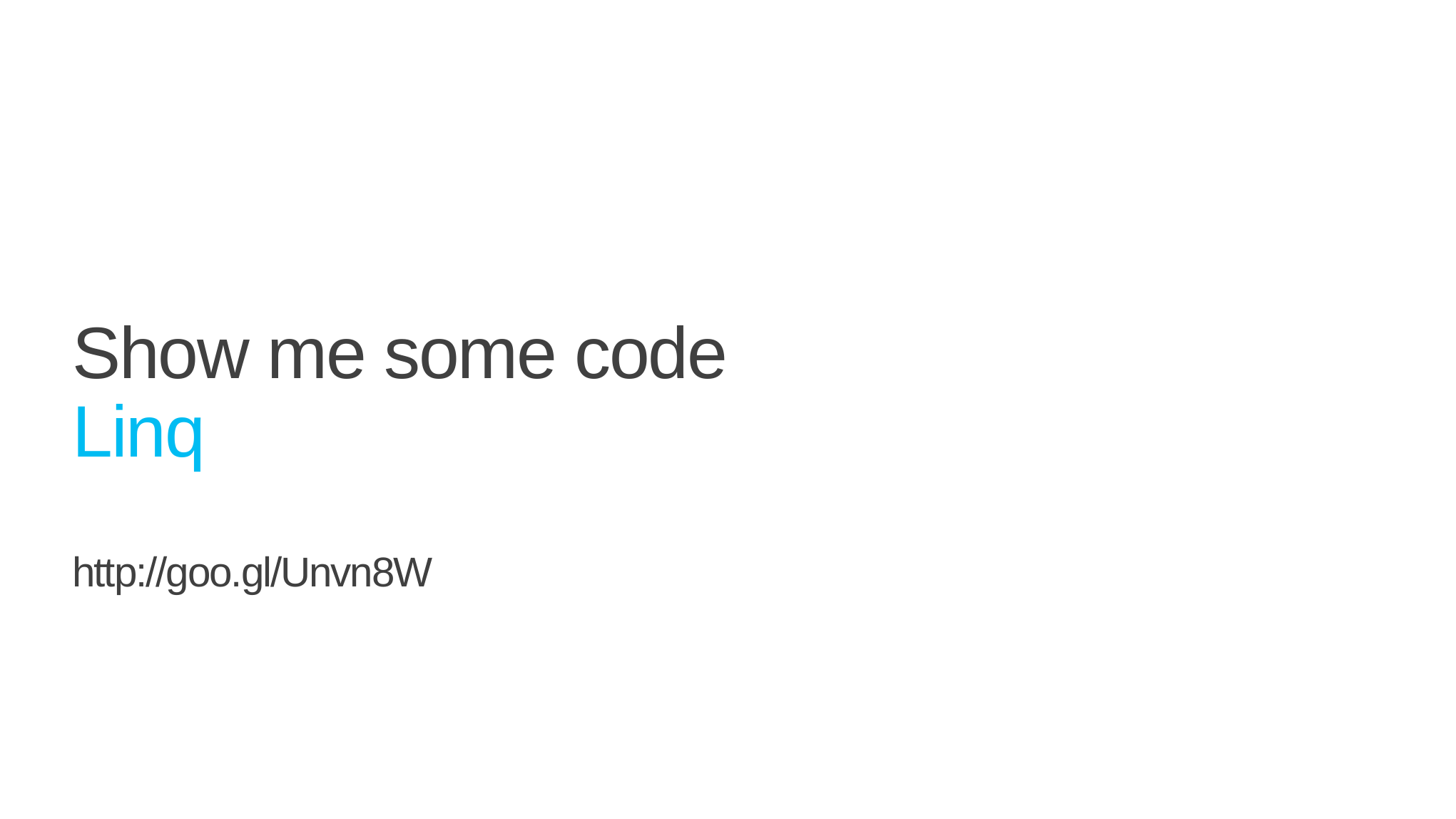

# Show me some code Linq http://goo.gl/Unvn8W